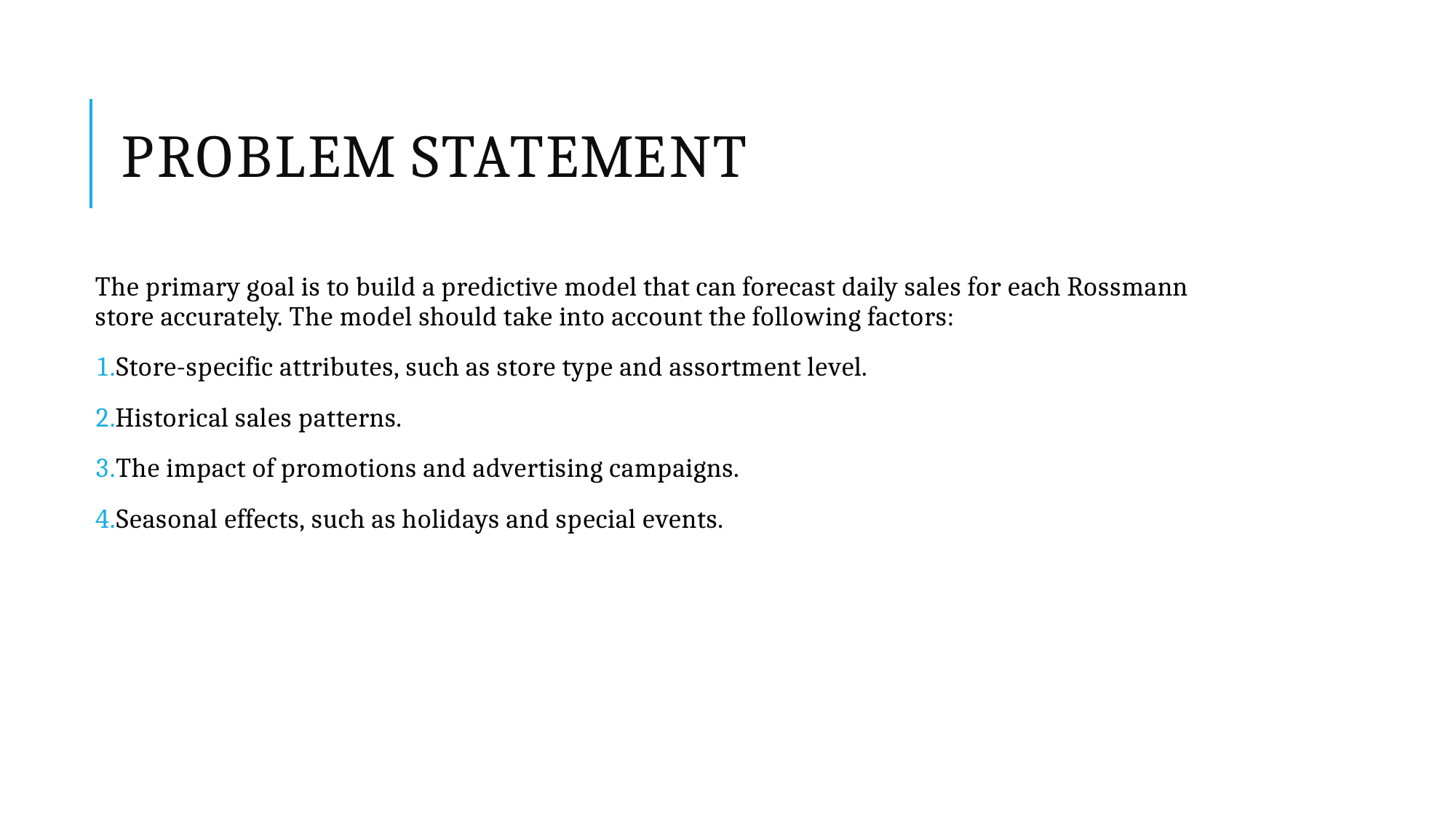

# Problem Statement
The primary goal is to build a predictive model that can forecast daily sales for each Rossmann store accurately. The model should take into account the following factors:
Store-specific attributes, such as store type and assortment level.
Historical sales patterns.
The impact of promotions and advertising campaigns.
Seasonal effects, such as holidays and special events.